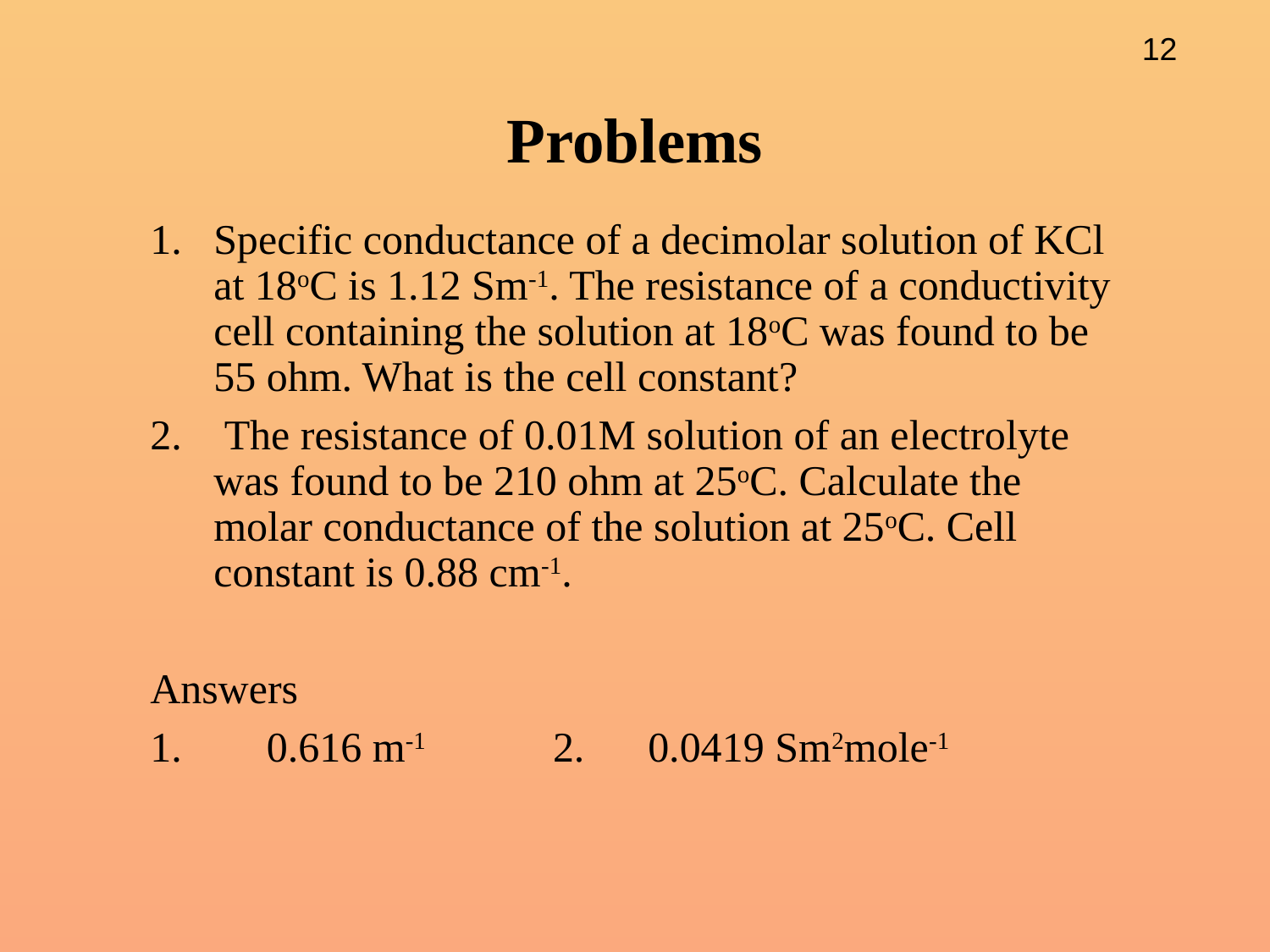

# Problems
Specific conductance of a decimolar solution of KCl at 18oC is 1.12 Sm-1. The resistance of a conductivity cell containing the solution at 18oC was found to be 55 ohm. What is the cell constant?
 The resistance of 0.01M solution of an electrolyte was found to be 210 ohm at 25oC. Calculate the molar conductance of the solution at 25oC. Cell constant is 0.88 cm-1.

Answers
1.        0.616 m-1            2.      0.0419 Sm2mole-1